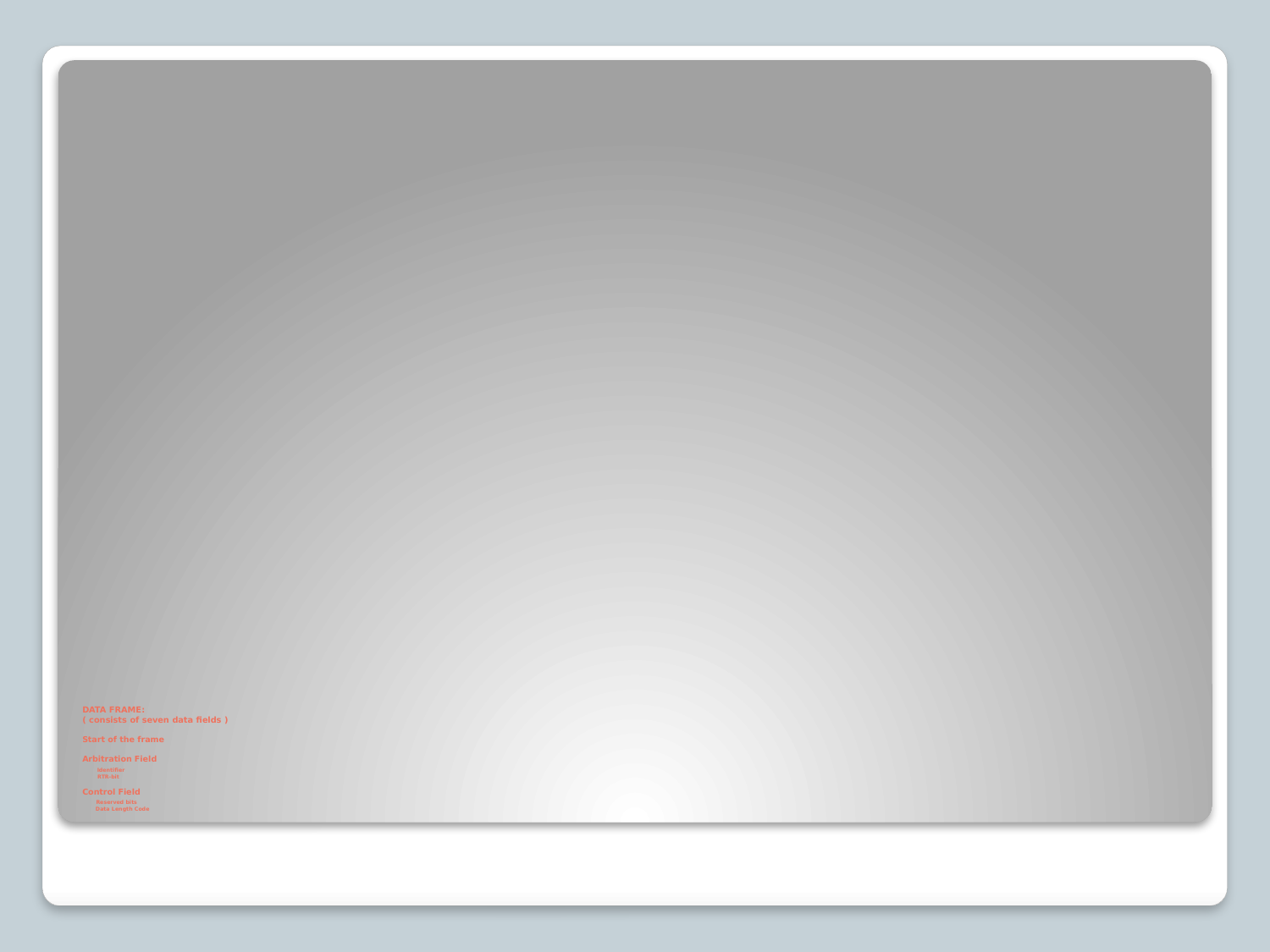

# DATA FRAME: ( consists of seven data fields ) Start of the frame Arbitration Field Identifier RTR-bit Control Field Reserved bits Data Length Code